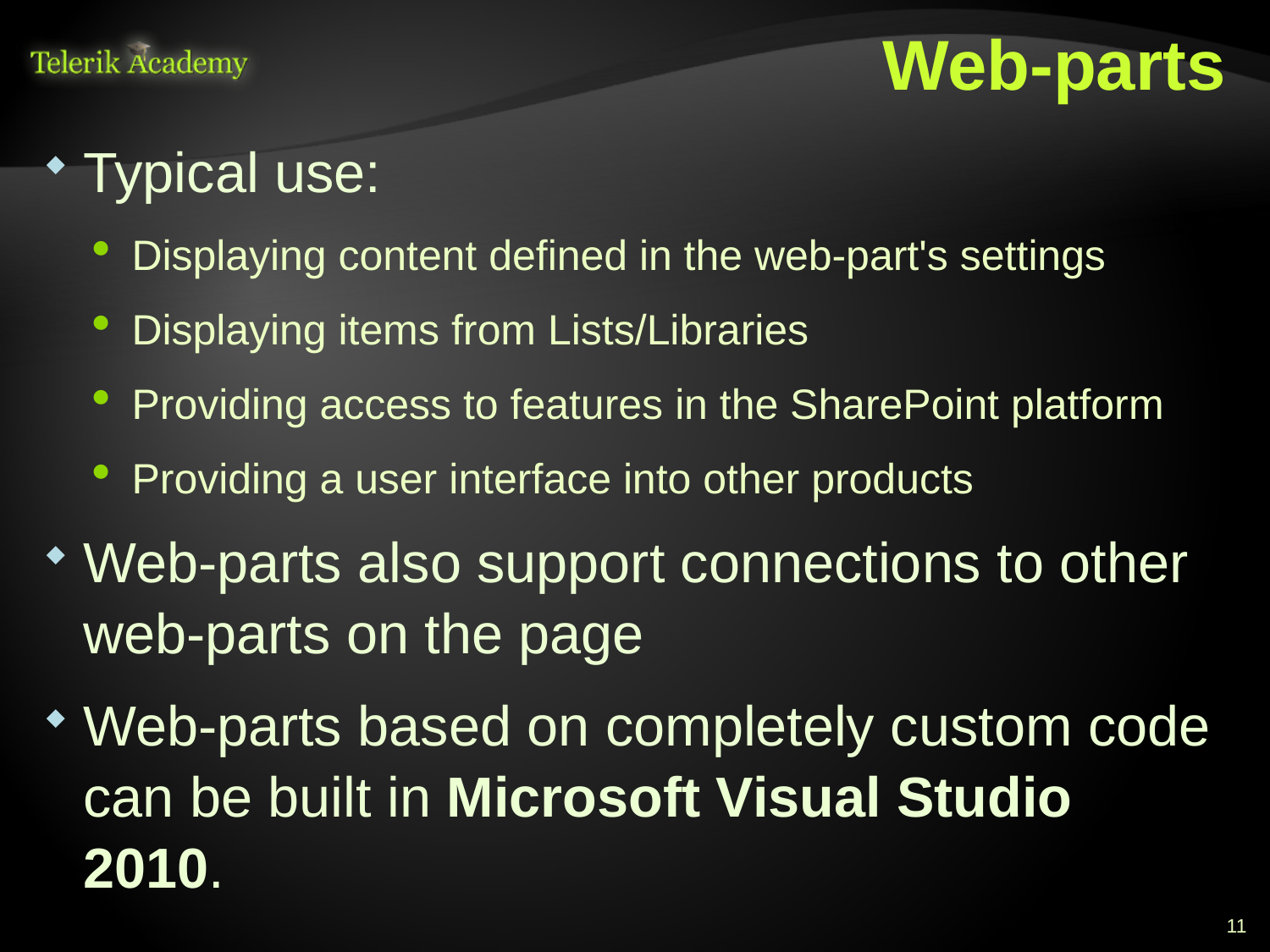

# Web-parts
Typical use:
Displaying content defined in the web-part's settings
Displaying items from Lists/Libraries
Providing access to features in the SharePoint platform
Providing a user interface into other products
Web-parts also support connections to other web-parts on the page
Web-parts based on completely custom code can be built in Microsoft Visual Studio 2010.
11